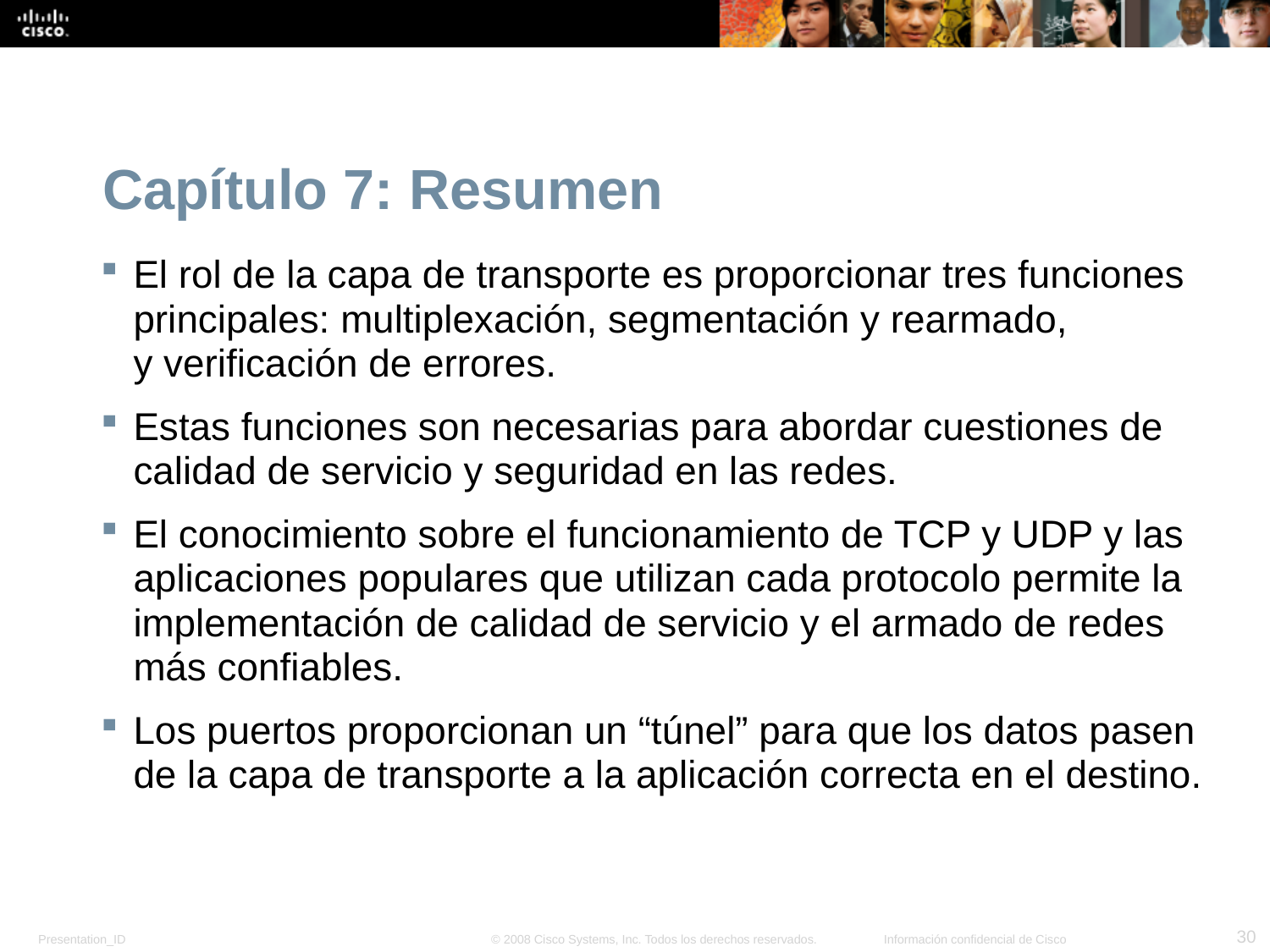

# Capítulo 7: Resumen
El rol de la capa de transporte es proporcionar tres funciones principales: multiplexación, segmentación y rearmado, y verificación de errores.
Estas funciones son necesarias para abordar cuestiones de calidad de servicio y seguridad en las redes.
El conocimiento sobre el funcionamiento de TCP y UDP y las aplicaciones populares que utilizan cada protocolo permite la implementación de calidad de servicio y el armado de redes más confiables.
Los puertos proporcionan un “túnel” para que los datos pasen de la capa de transporte a la aplicación correcta en el destino.